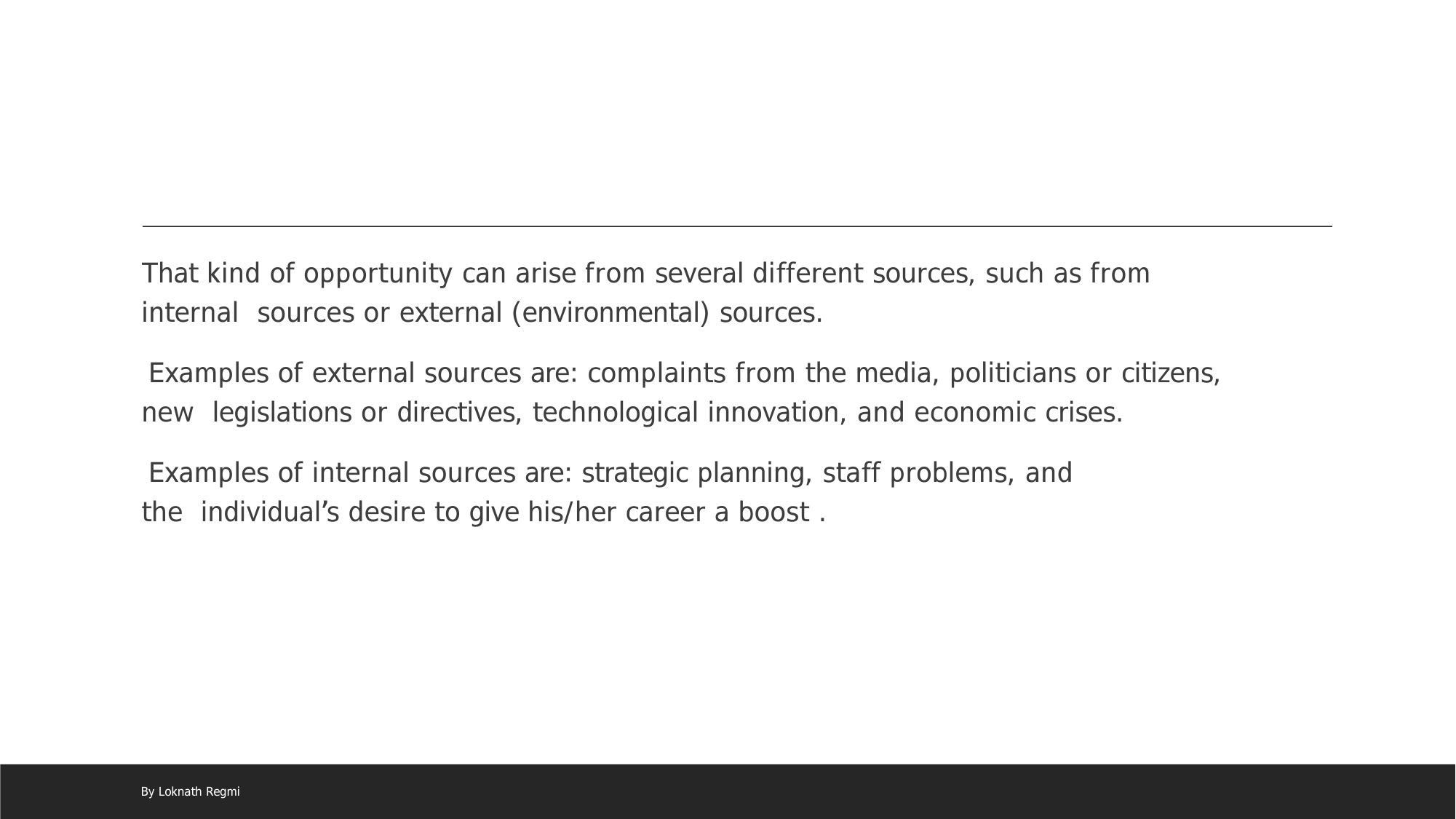

That kind of opportunity can arise from several diﬀerent sources, such as from internal  sources or external (environmental) sources.
Examples of external sources are: complaints from the media, politicians or citizens, new  legislations or directives, technological innovation, and economic crises.
Examples of internal sources are: strategic planning, staﬀ problems, and the  individual’s desire to give his/her career a boost .
By Loknath Regmi